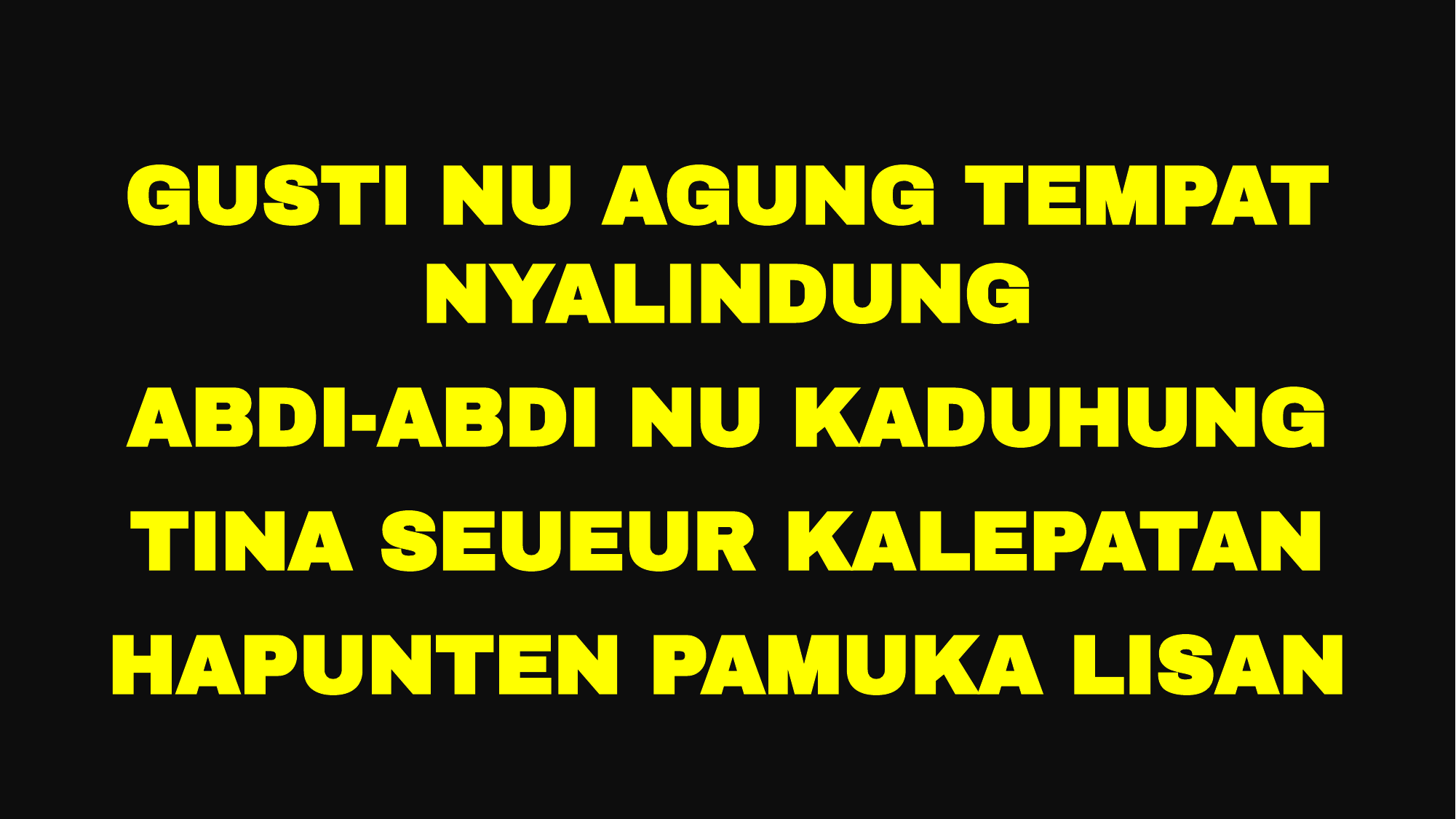

Gusti nu Agung tempat nyalindung
Abdi-abdi nu kaduhung
Tina seueur kalepatan
Hapunten pamuka lisan